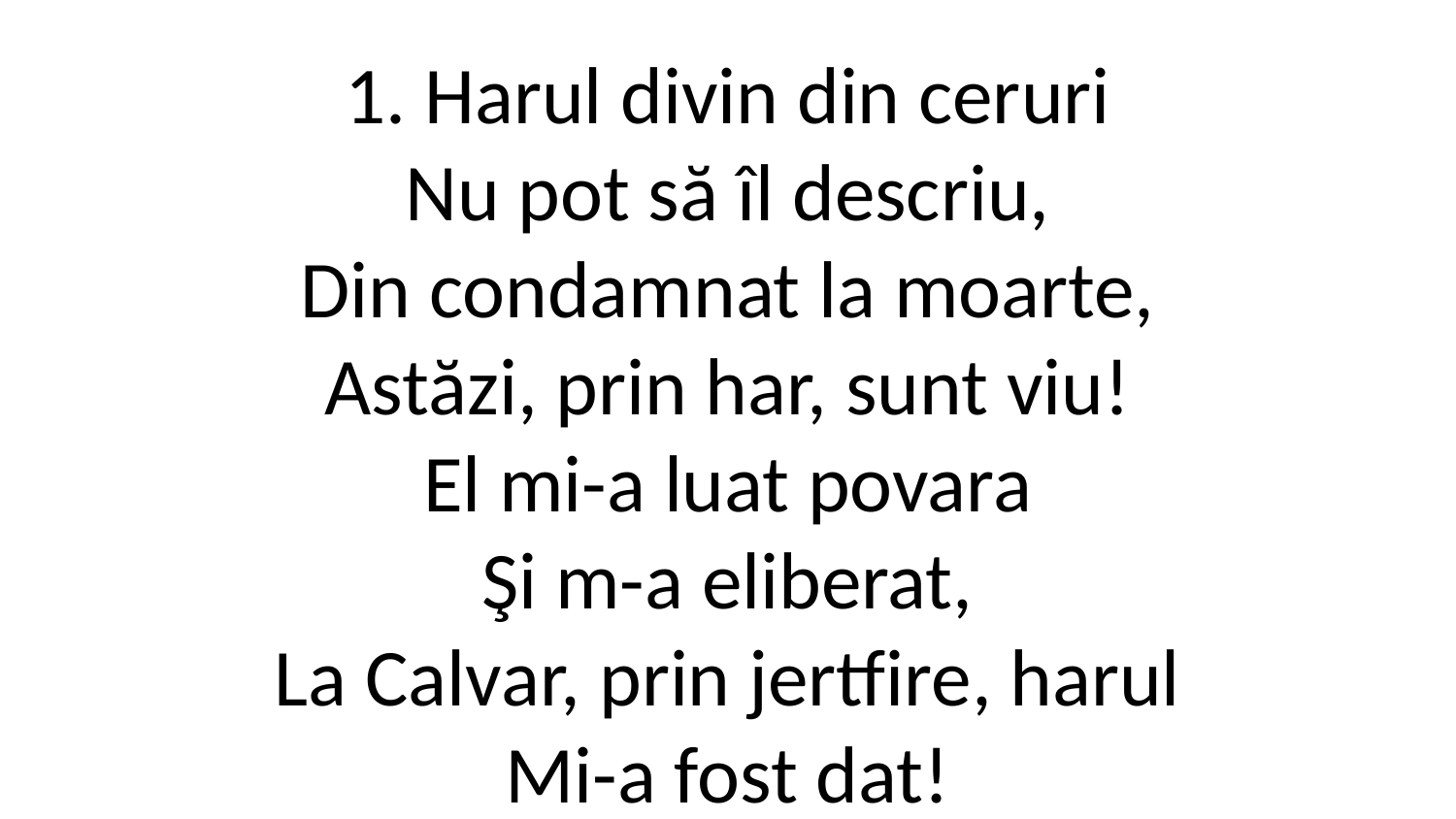

1. Harul divin din ceruri
Nu pot să îl descriu,
Din condamnat la moarte,
Astăzi, prin har, sunt viu!
El mi-a luat povara
Şi m-a eliberat,
La Calvar, prin jertfire, harul
Mi-a fost dat!